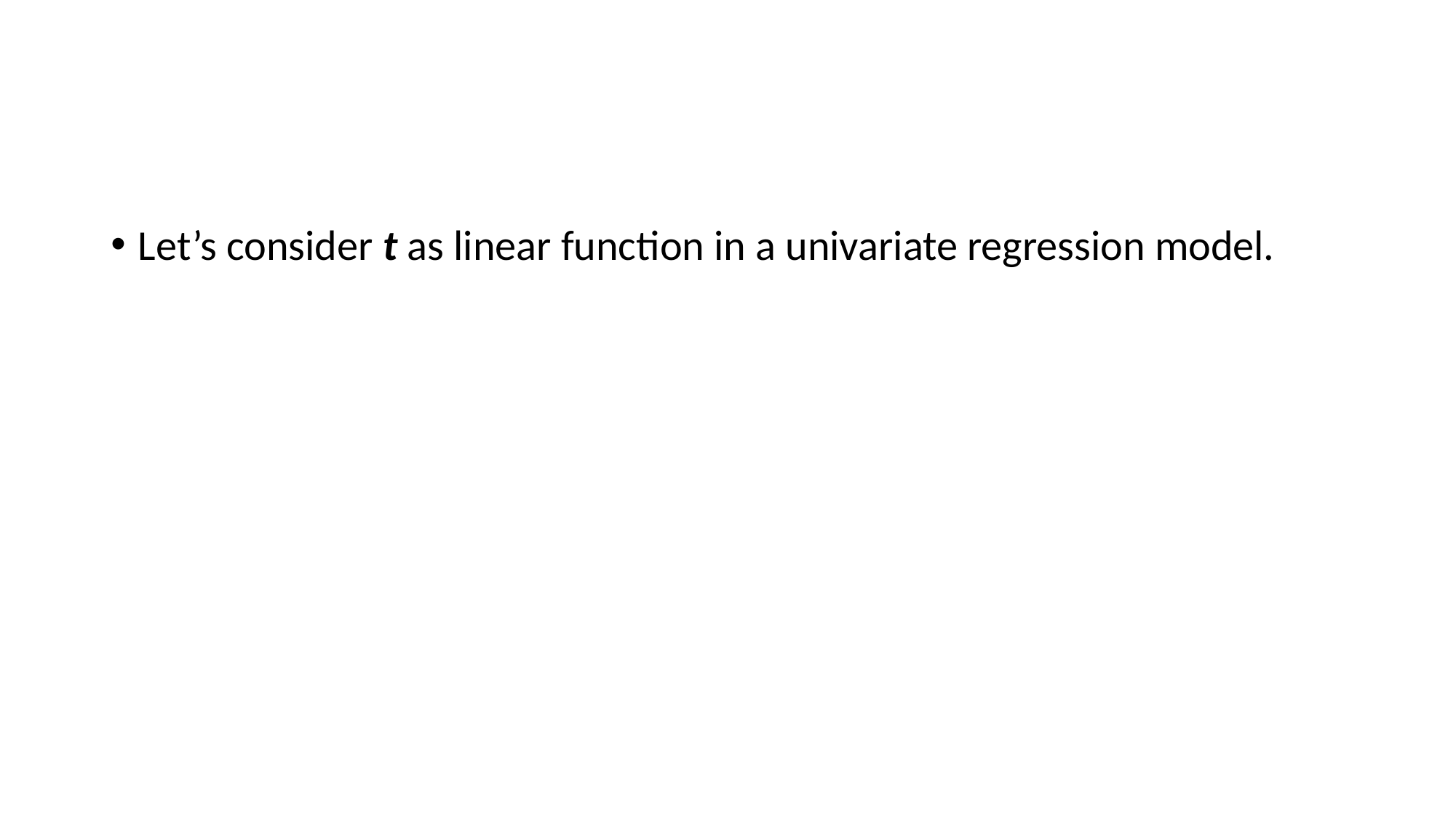

#
Let’s consider t as linear function in a univariate regression model.